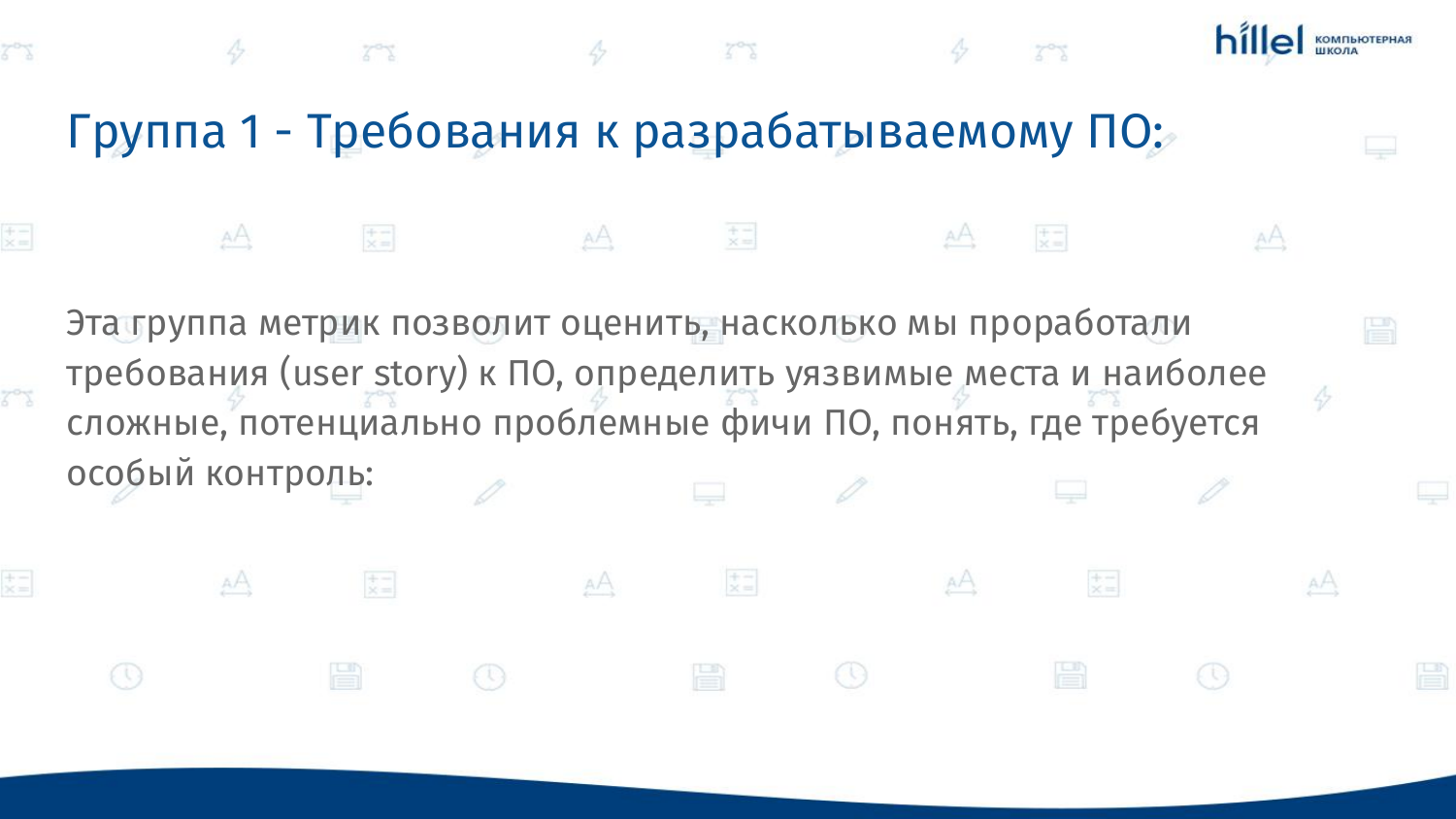

Группа 1 - Требования к разрабатываемому ПО:
Эта группа метрик позволит оценить, насколько мы проработали требования (user story) к ПО, определить уязвимые места и наиболее сложные, потенциально проблемные фичи ПО, понять, где требуется особый контроль: